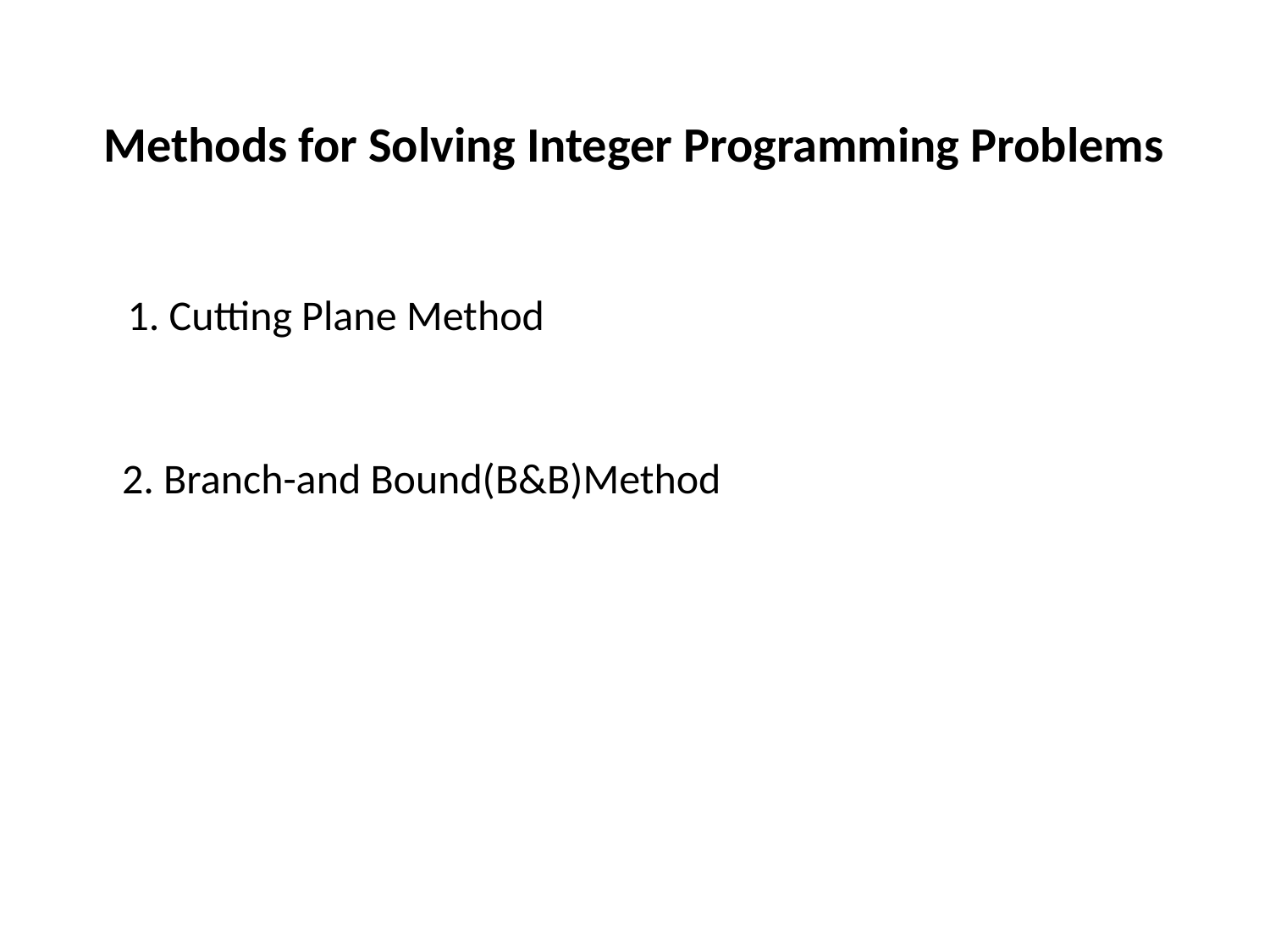

Methods for Solving Integer Programming Problems
 1. Cutting Plane Method
2. Branch-and Bound(B&B)Method